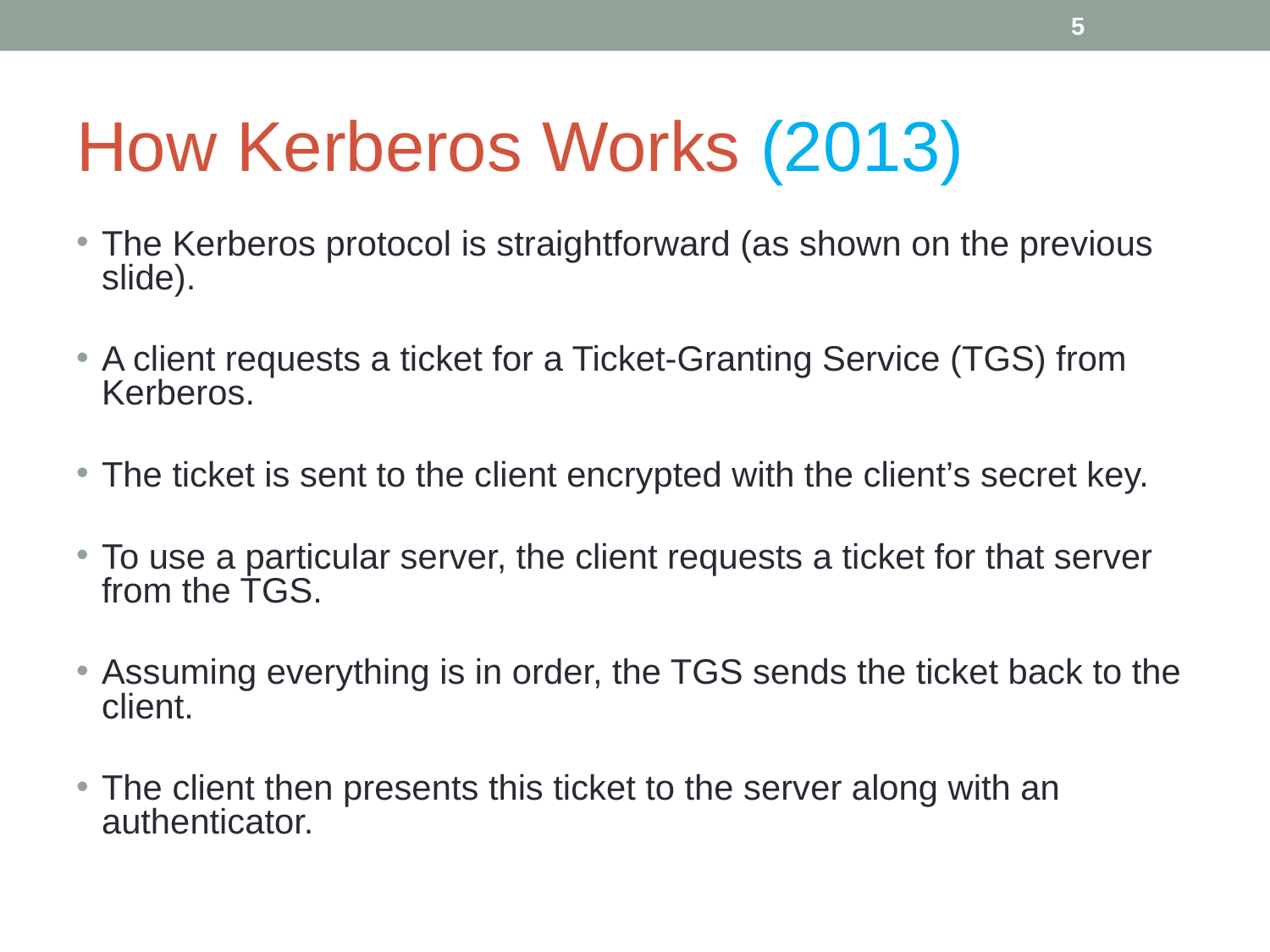

5
# How Kerberos Works (2013)
The Kerberos protocol is straightforward (as shown on the previous slide).

A client requests a ticket for a Ticket-Granting Service (TGS) from Kerberos.

The ticket is sent to the client encrypted with the client’s secret key.

To use a particular server, the client requests a ticket for that server from the TGS.

Assuming everything is in order, the TGS sends the ticket back to the client.

The client then presents this ticket to the server along with an authenticator.